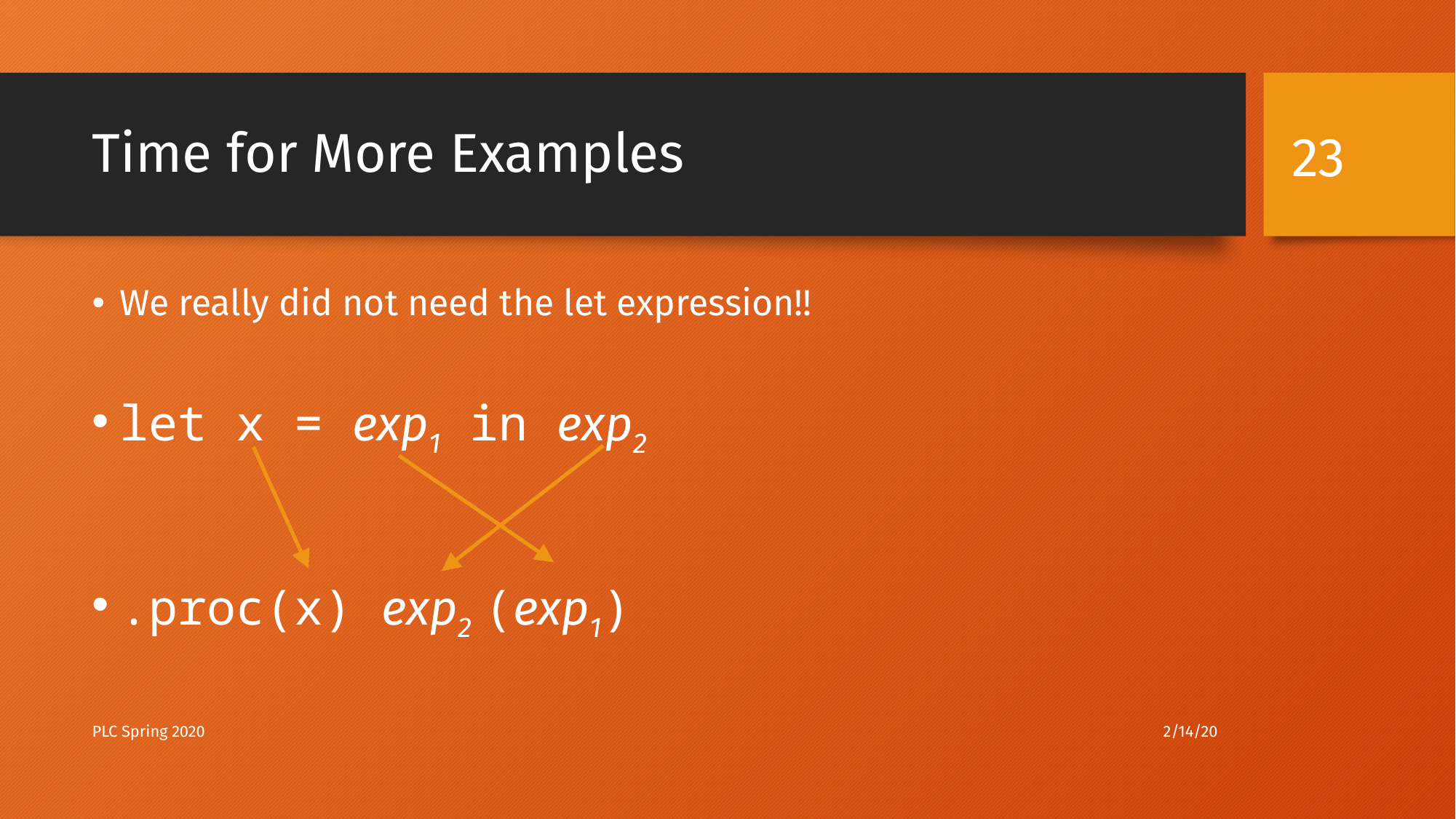

23
# Time for More Examples
We really did not need the let expression!!

let x = exp1 in exp2

.proc(x) exp2 (exp1)
2/14/20
PLC Spring 2020